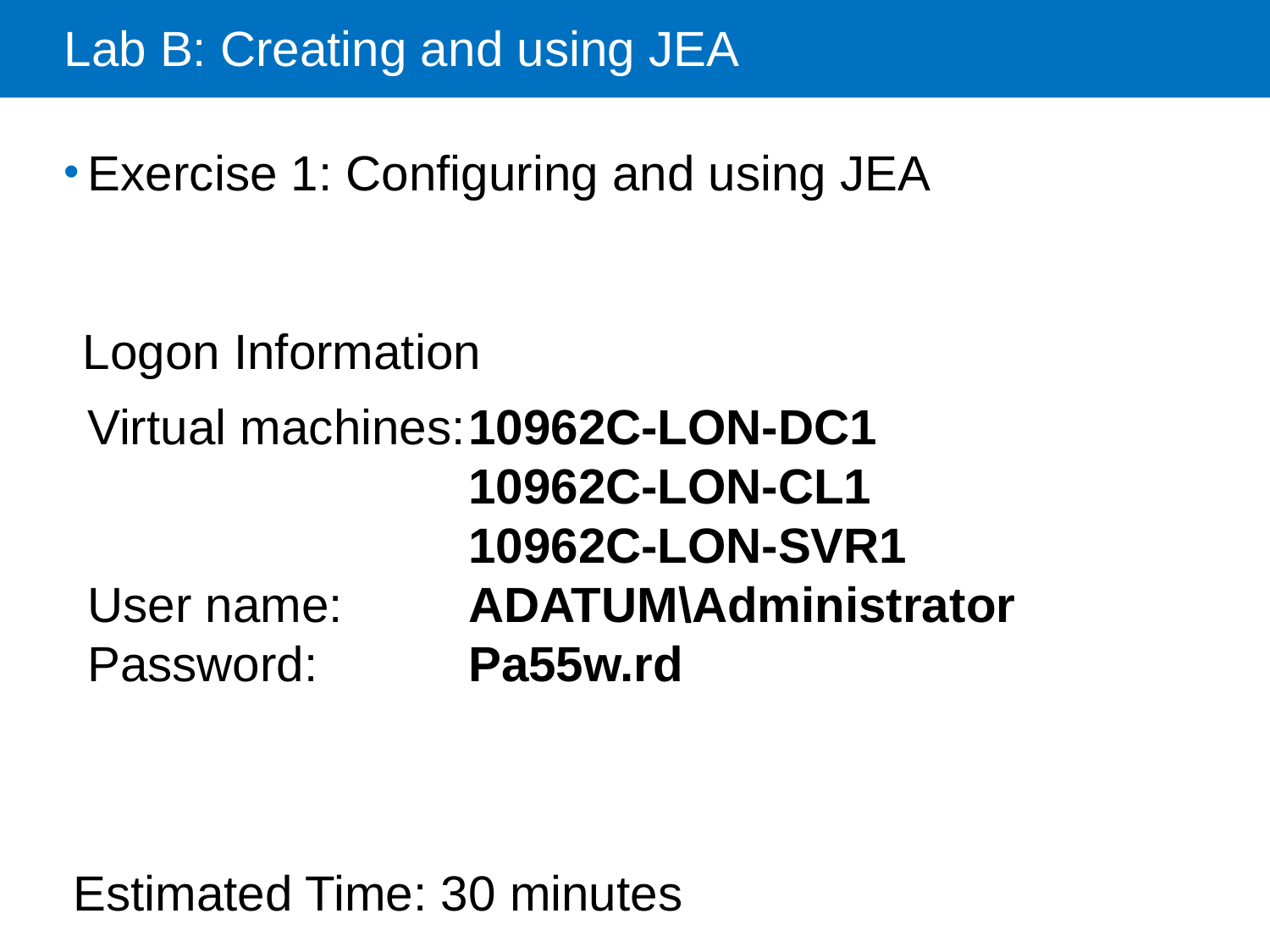

# Lab B: Creating and using JEA
Exercise 1: Configuring and using JEA
Logon Information
Virtual machines:	10962C-LON-DC1
			10962C-LON-CL1
			10962C-LON-SVR1
User name: 	ADATUM\Administrator
Password: 		Pa55w.rd
Estimated Time: 30 minutes